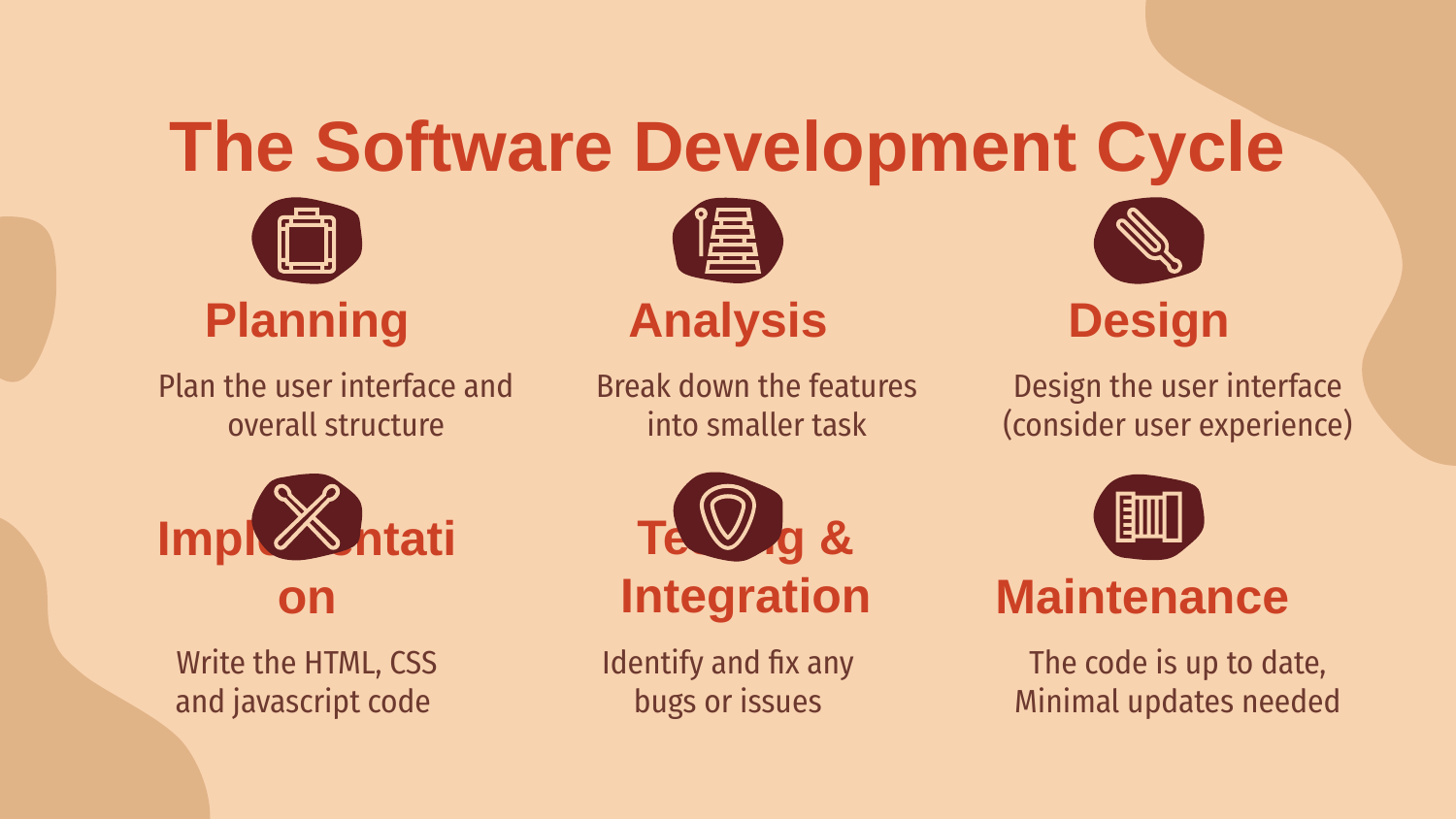

# The Software Development Cycle

Planning
Analysis
Design
Plan the user interface and overall structure
Break down the features into smaller task
Design the user interface (consider user experience)

Implementation
Maintenance
Testing & Integration
Write the HTML, CSS and javascript code
Identify and fix any bugs or issues
The code is up to date,
Minimal updates needed